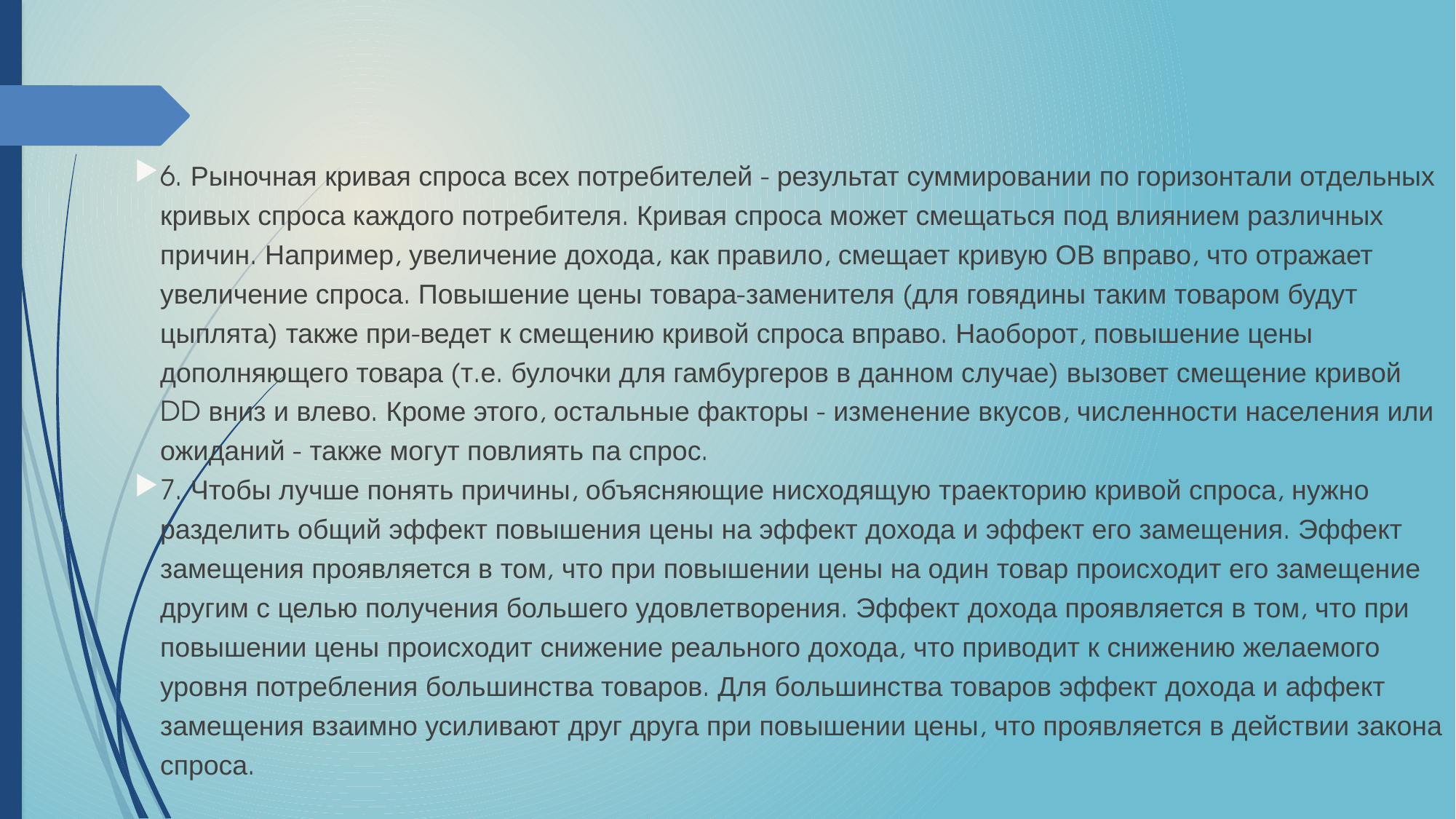

6. Рыночная кривая спроса всех потребителей - результат суммировании по горизонтали отдельных кривых спроса каждого потребителя. Кривая спроса может смещаться под влиянием различных причин. Например, увеличение дохода, как правило, смещает кривую ОВ вправо, что отражает увеличение спроса. Повышение цены товара-заменителя (для говядины таким товаром будут цыплята) также при-ведет к смещению кривой спроса вправо. Наоборот, повышение цены дополняющего товара (т.е. булочки для гамбургеров в данном случае) вызовет смещение кривой DD вниз и влево. Кроме этого, остальные факторы - изменение вкусов, численности населения или ожиданий - также могут повлиять па спрос.
7. Чтобы лучше понять причины, объясняющие нисходящую траекторию кривой спроса, нужно разделить общий эффект повышения цены на эффект дохода и эффект его замещения. Эффект замещения проявляется в том, что при повышении цены на один товар происходит его замещение другим с целью получения большего удовлетворения. Эффект дохода проявляется в том, что при повышении цены происходит снижение реального дохода, что приводит к снижению желаемого уровня потребления большинства товаров. Для большинства товаров эффект дохода и аффект замещения взаимно усиливают друг друга при повышении цены, что проявляется в действии закона спроса.